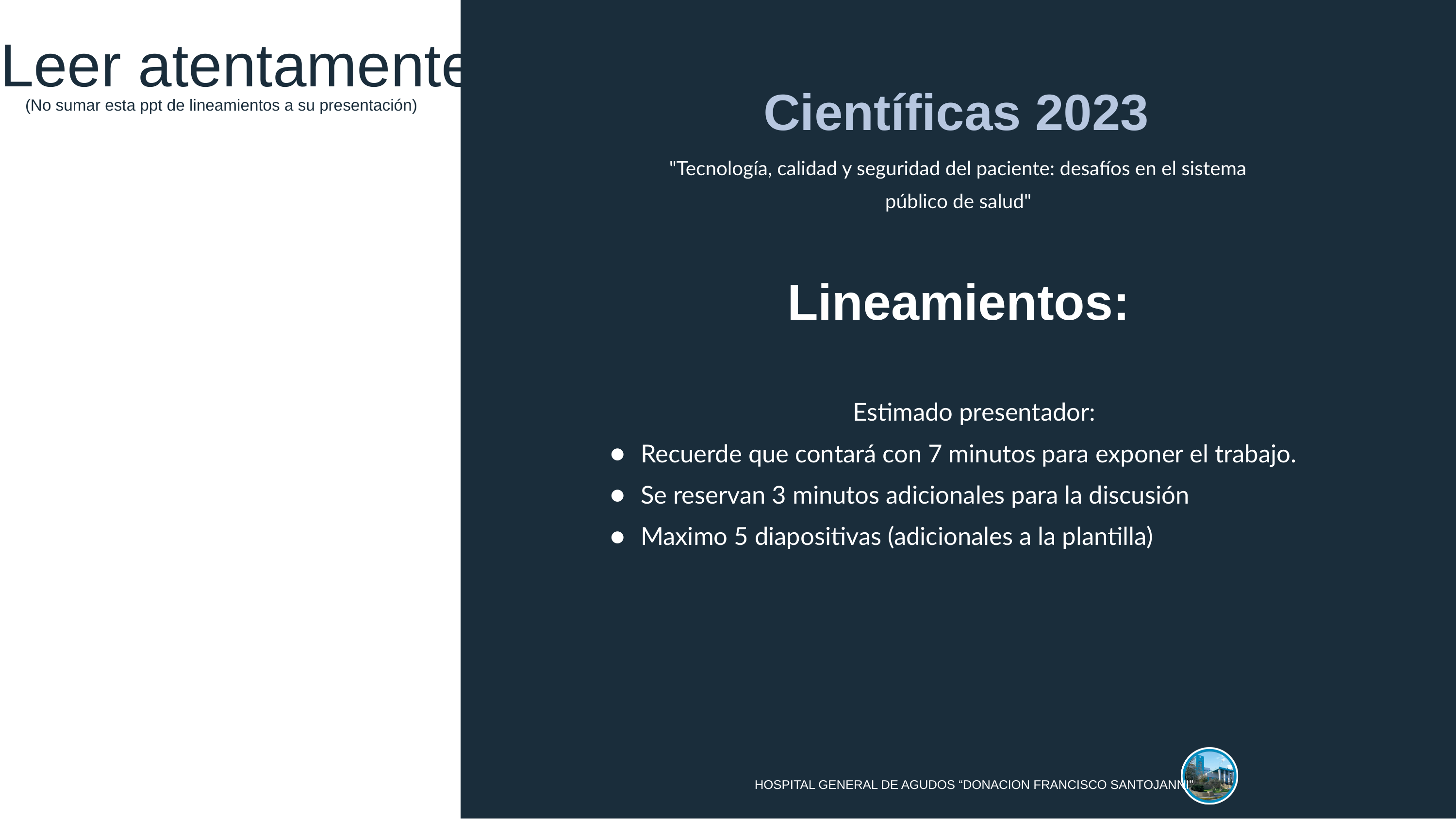

Leer atentamente
Jornadas
Científicas 2023
(No sumar esta ppt de lineamientos a su presentación)
"Tecnología, calidad y seguridad del paciente: desafíos en el sistema público de salud"

Lineamientos:
Estimado presentador:
Recuerde que contará con 7 minutos para exponer el trabajo.
Se reservan 3 minutos adicionales para la discusión
Maximo 5 diapositivas (adicionales a la plantilla)

HOSPITAL GENERAL DE AGUDOS “DONACION FRANCISCO SANTOJANNI”